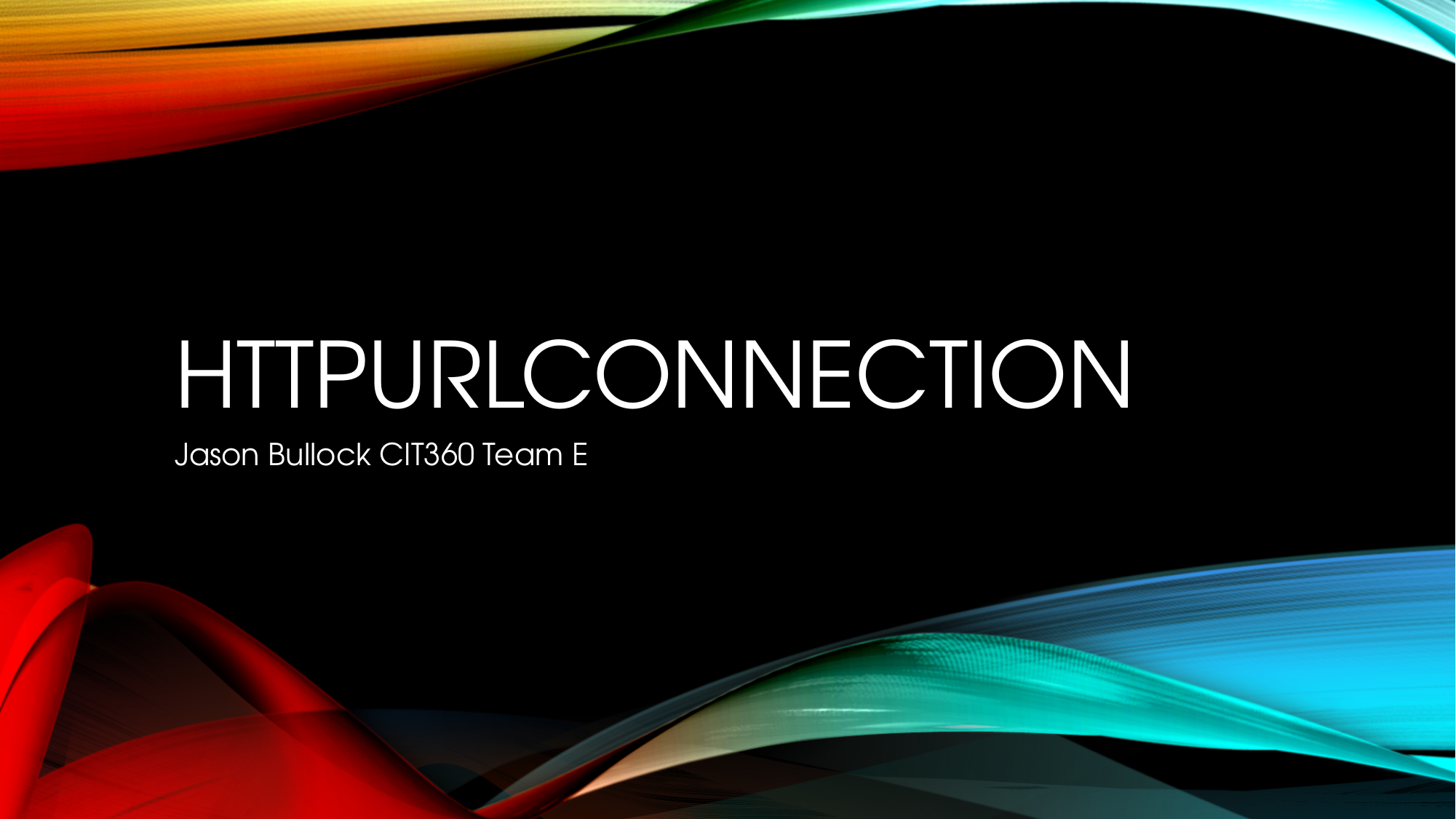

# HTTPURLConnection
Jason Bullock CIT360 Team E